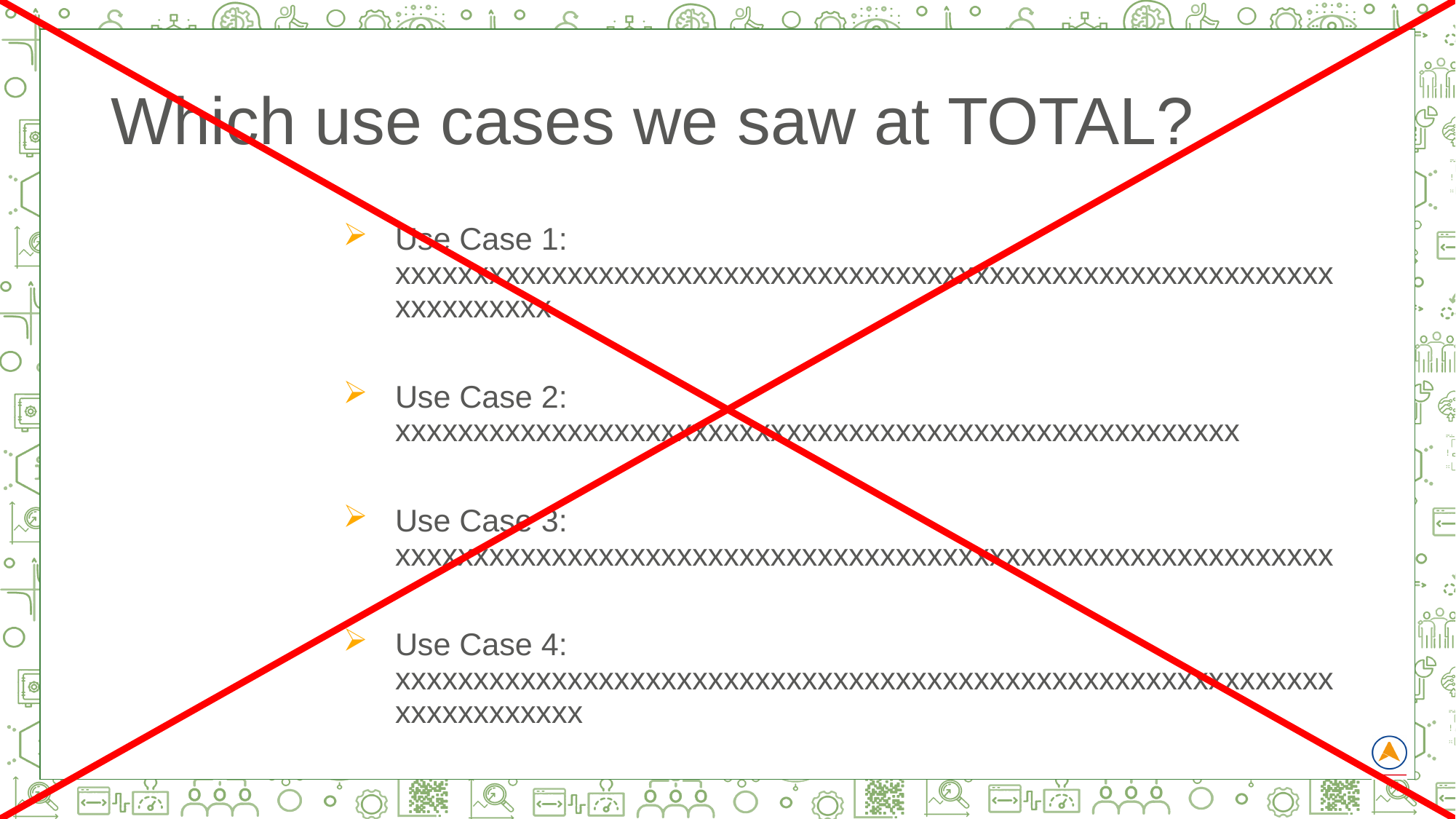

# Which use cases we saw at TOTAL?
Use Case 1: xxxxxxxxxxxxxxxxxxxxxxxxxxxxxxxxxxxxxxxxxxxxxxxxxxxxxxxxxxxxxxxxxxxxxx

Use Case 2: xxxxxxxxxxxxxxxxxxxxxxxxxxxxxxxxxxxxxxxxxxxxxxxxxxxxxx

Use Case 3: xxxxxxxxxxxxxxxxxxxxxxxxxxxxxxxxxxxxxxxxxxxxxxxxxxxxxxxxxxxx

Use Case 4: xxxxxxxxxxxxxxxxxxxxxxxxxxxxxxxxxxxxxxxxxxxxxxxxxxxxxxxxxxxxxxxxxxxxxxxx